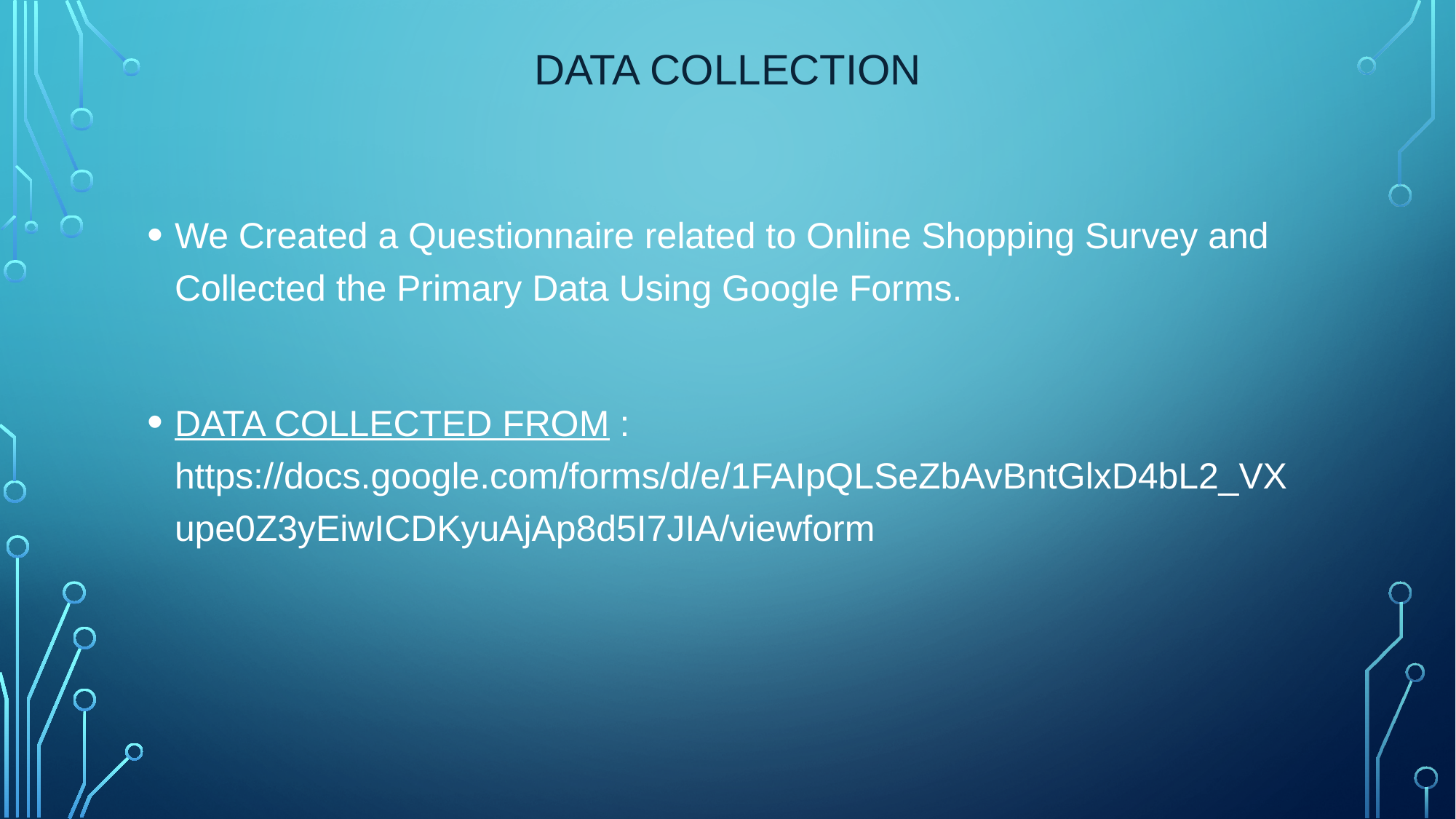

# Data Collection
We Created a Questionnaire related to Online Shopping Survey and Collected the Primary Data Using Google Forms.

DATA COLLECTED FROM : https://docs.google.com/forms/d/e/1FAIpQLSeZbAvBntGlxD4bL2_VXupe0Z3yEiwICDKyuAjAp8d5I7JIA/viewform